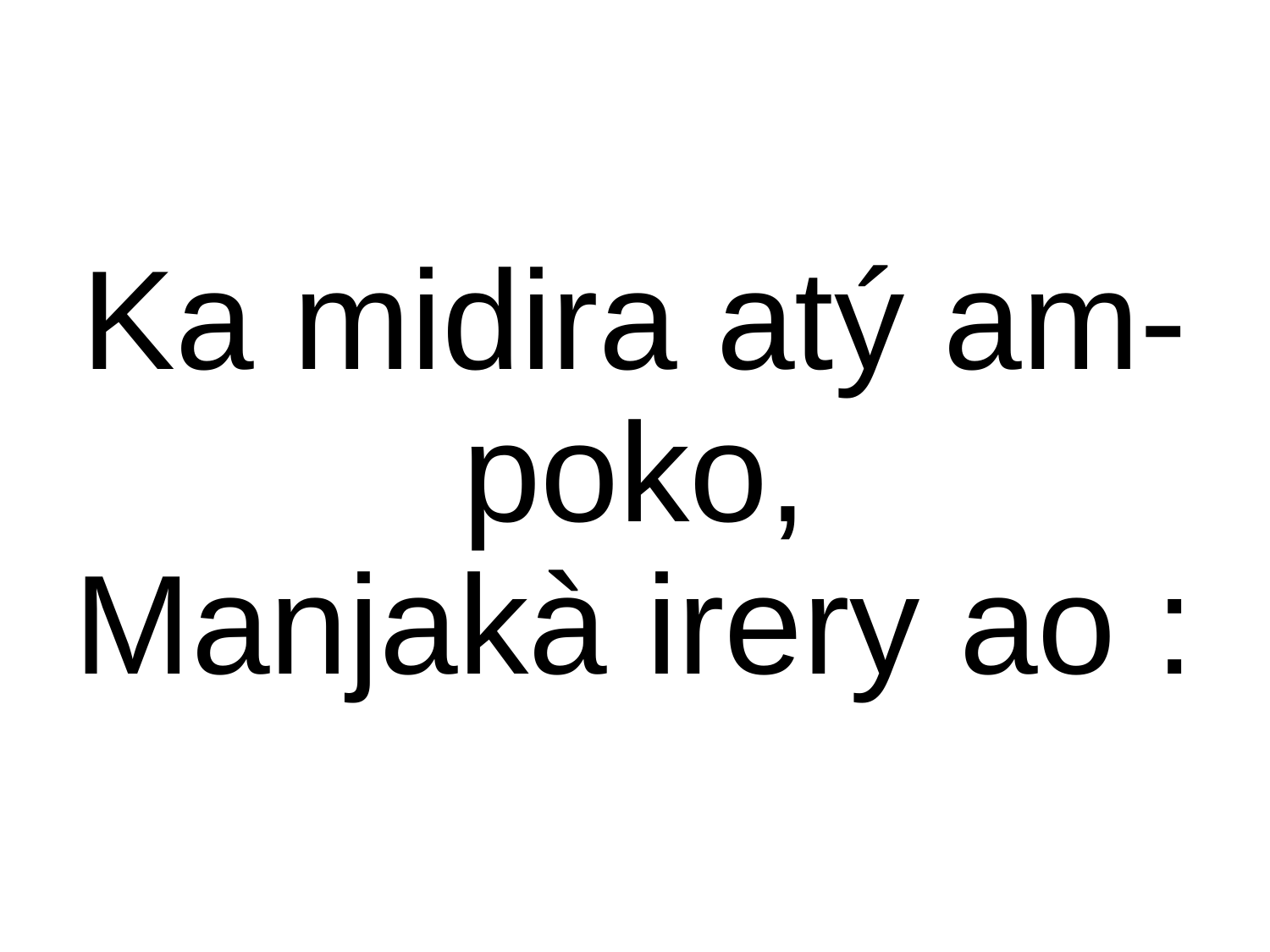

Ka midira atý am-poko,
Manjakà irery ao :